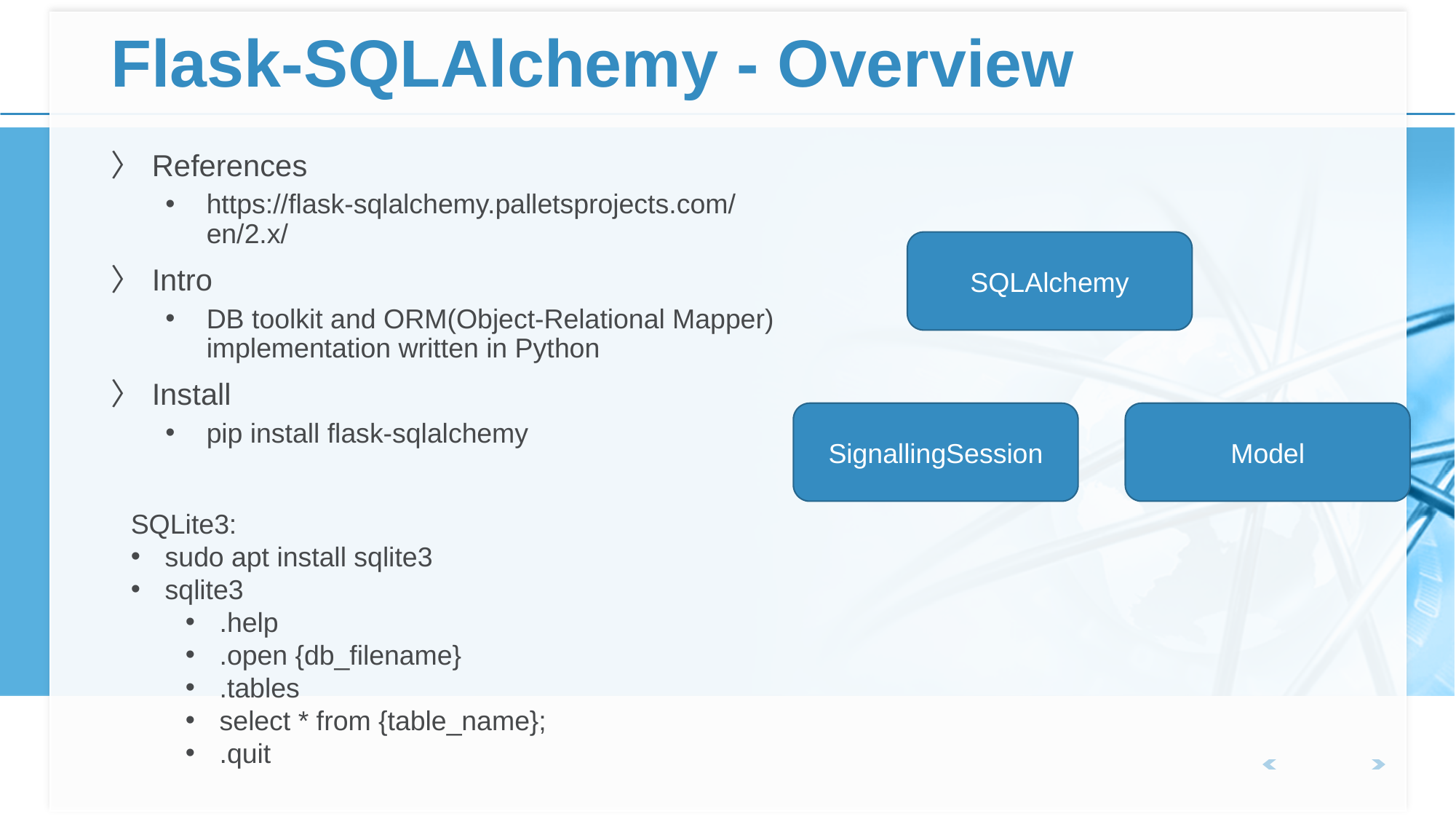

# Flask-SQLAlchemy - Overview
References
https://flask-sqlalchemy.palletsprojects.com/en/2.x/
Intro
DB toolkit and ORM(Object-Relational Mapper) implementation written in Python
Install
pip install flask-sqlalchemy

SQLAlchemy
SignallingSession
Model
SQLite3:
sudo apt install sqlite3
sqlite3
.help
.open {db_filename}
.tables
select * from {table_name};
.quit